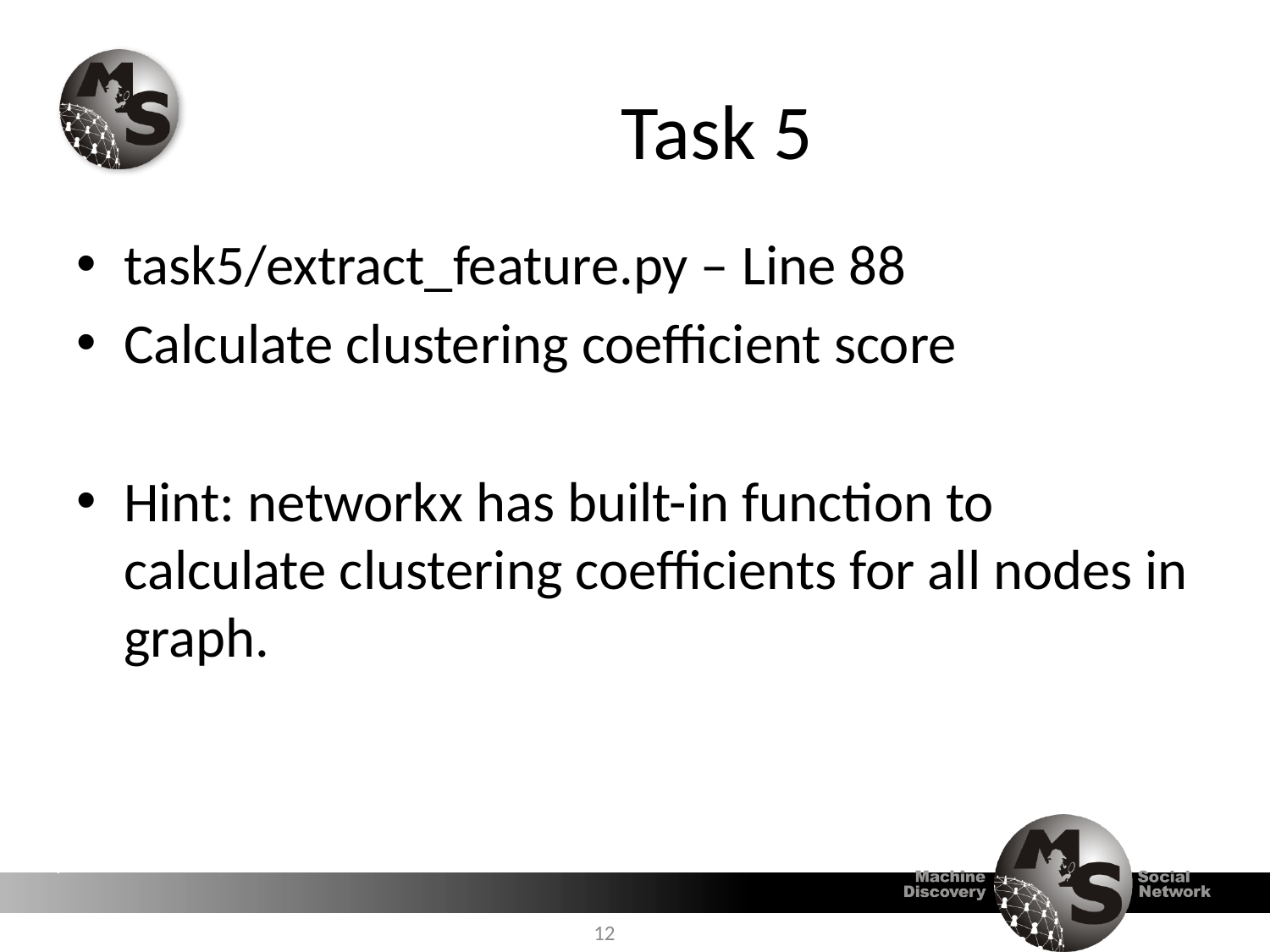

# Task 5
task5/extract_feature.py – Line 88
Calculate clustering coefficient score

Hint: networkx has built-in function to calculate clustering coefficients for all nodes in graph.

12